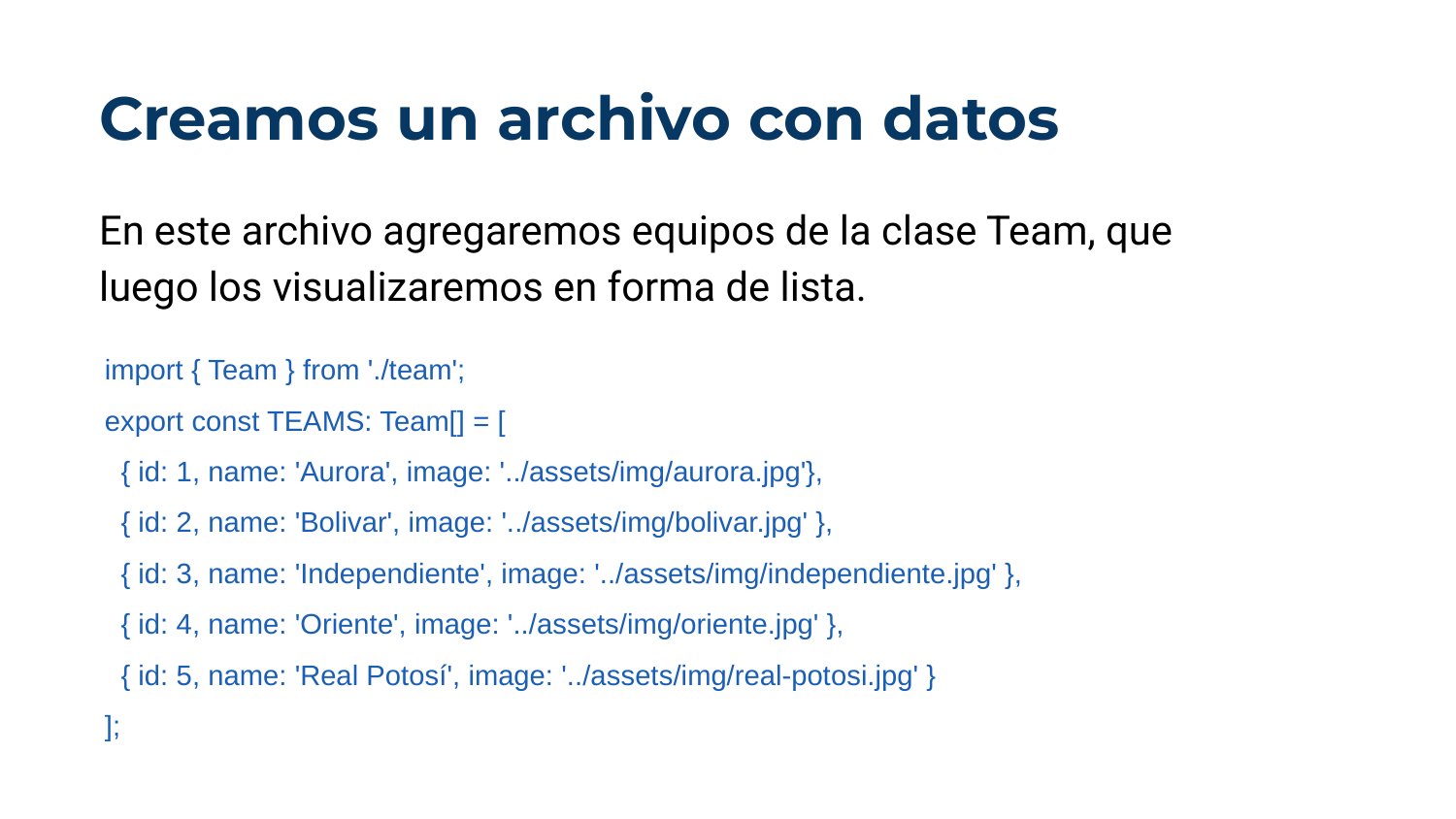

Creamos un archivo con datos
En este archivo agregaremos equipos de la clase Team, que luego los visualizaremos en forma de lista.
import { Team } from './team';
export const TEAMS: Team[] = [
  { id: 1, name: 'Aurora', image: '../assets/img/aurora.jpg'},
  { id: 2, name: 'Bolivar', image: '../assets/img/bolivar.jpg' },
  { id: 3, name: 'Independiente', image: '../assets/img/independiente.jpg' },
  { id: 4, name: 'Oriente', image: '../assets/img/oriente.jpg' },
  { id: 5, name: 'Real Potosí', image: '../assets/img/real-potosi.jpg' }
];